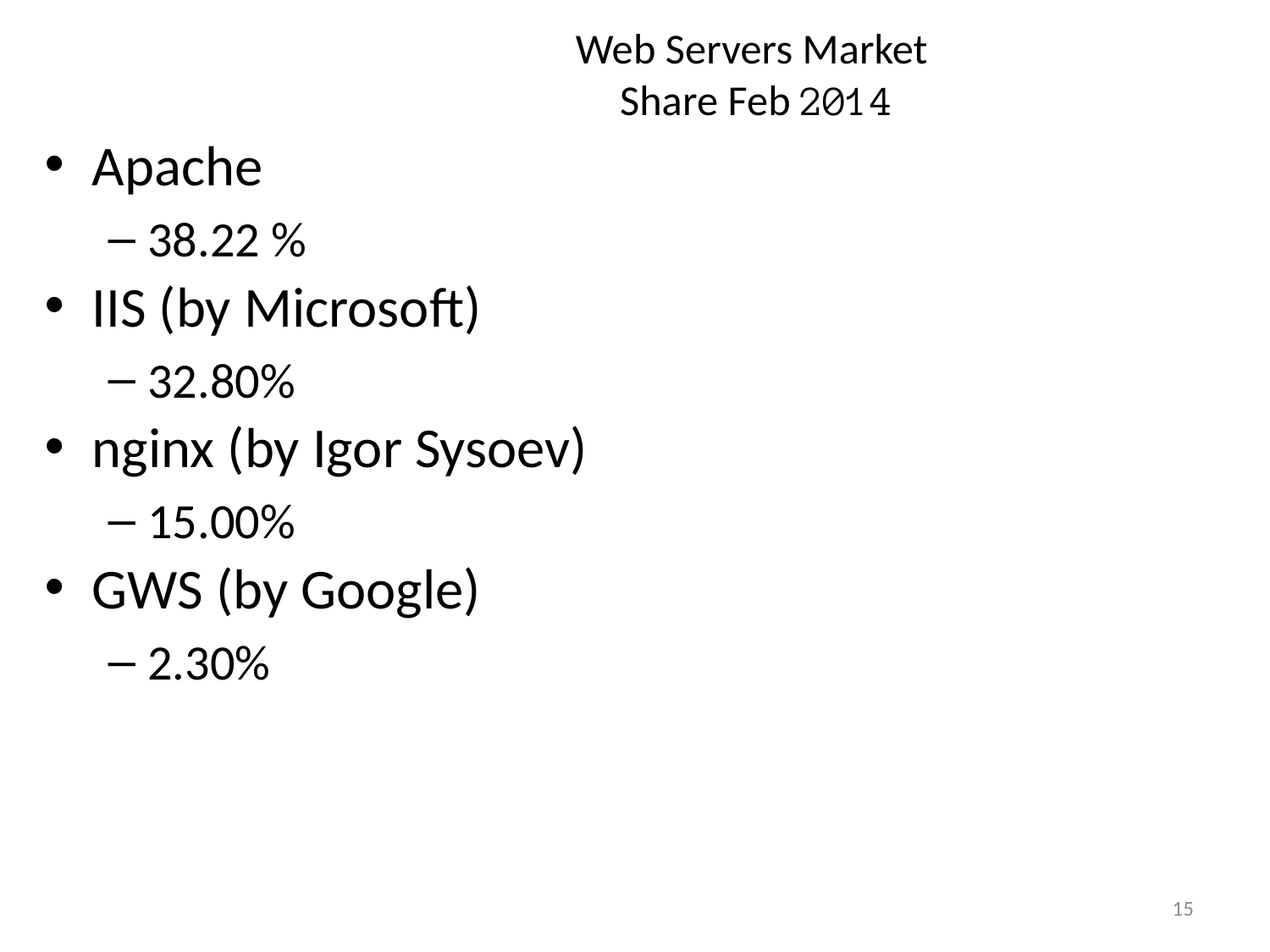

# Web Servers Market Share Feb 2014
Apache
38.22 %
IIS (by Microsoft)
32.80%
nginx (by Igor Sysoev)
15.00%
GWS (by Google)
2.30%
15